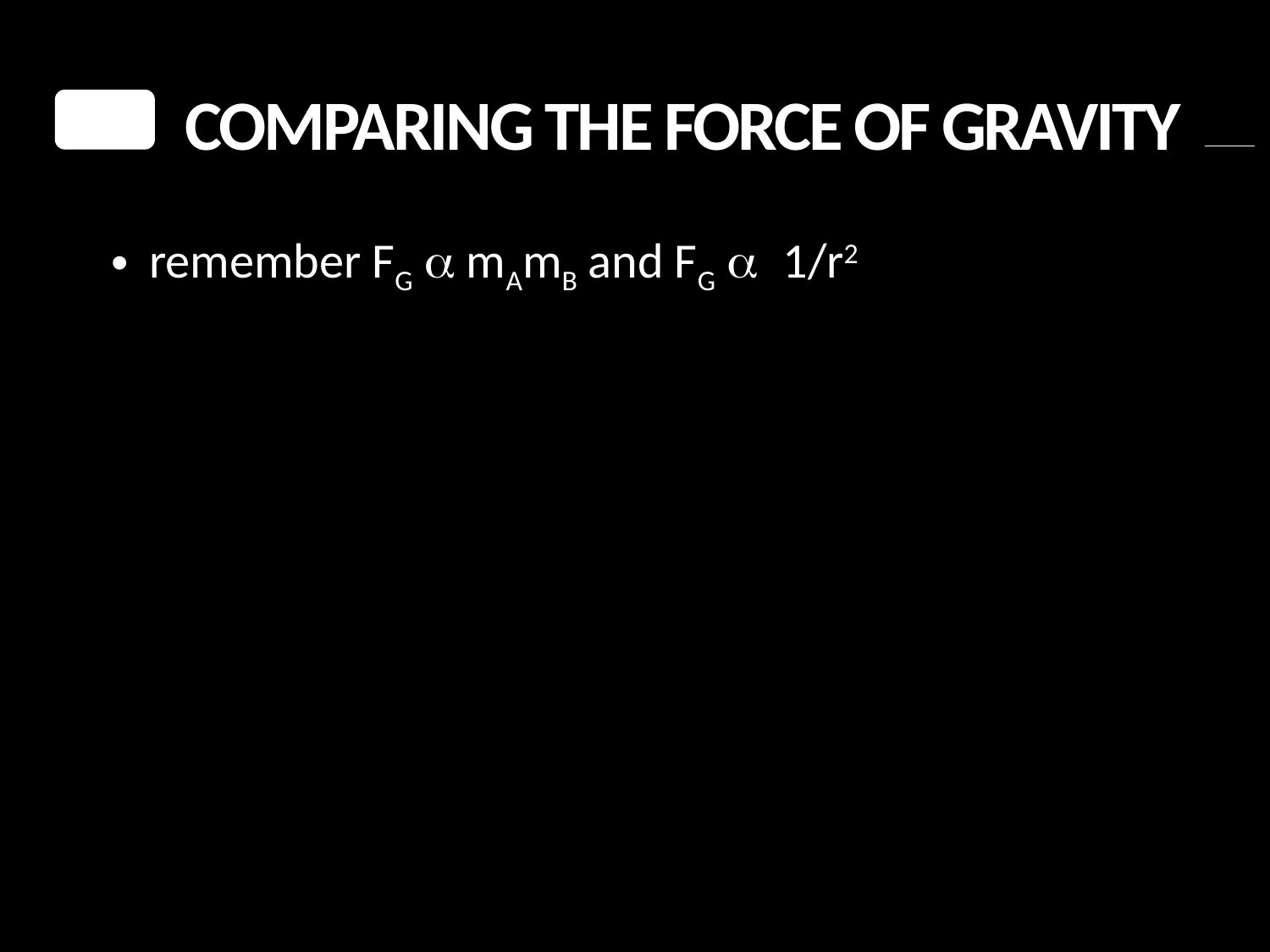

comparing the force of gravity

remember FG α mAmB and FG α 1/r2